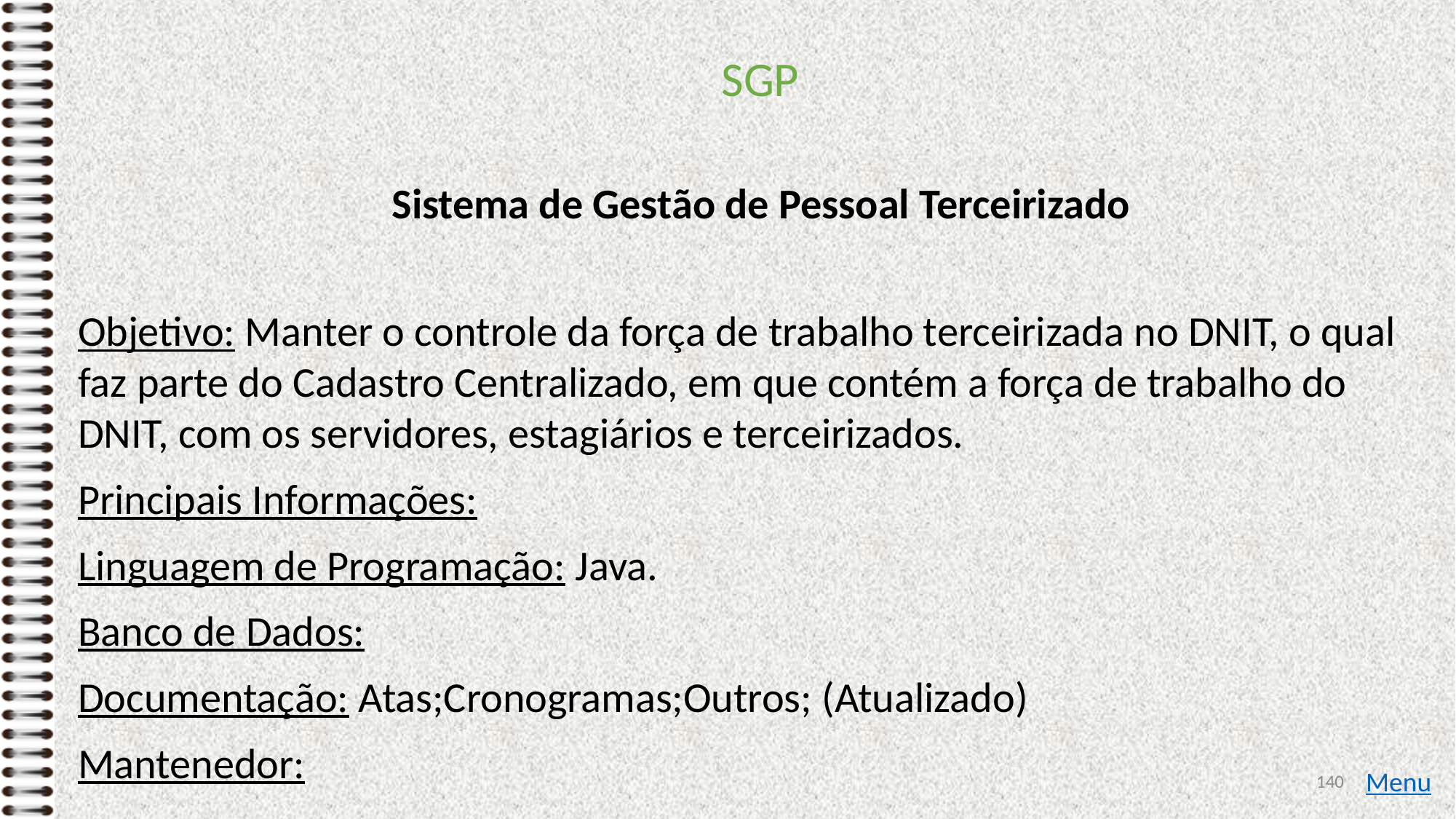

# SGP

Sistema de Gestão de Pessoal Terceirizado

Objetivo: Manter o controle da força de trabalho terceirizada no DNIT, o qual faz parte do Cadastro Centralizado, em que contém a força de trabalho do DNIT, com os servidores, estagiários e terceirizados.
Principais Informações:
Linguagem de Programação: Java.
Banco de Dados:
Documentação: Atas;Cronogramas;Outros; (Atualizado)
Mantenedor:
140
Menu